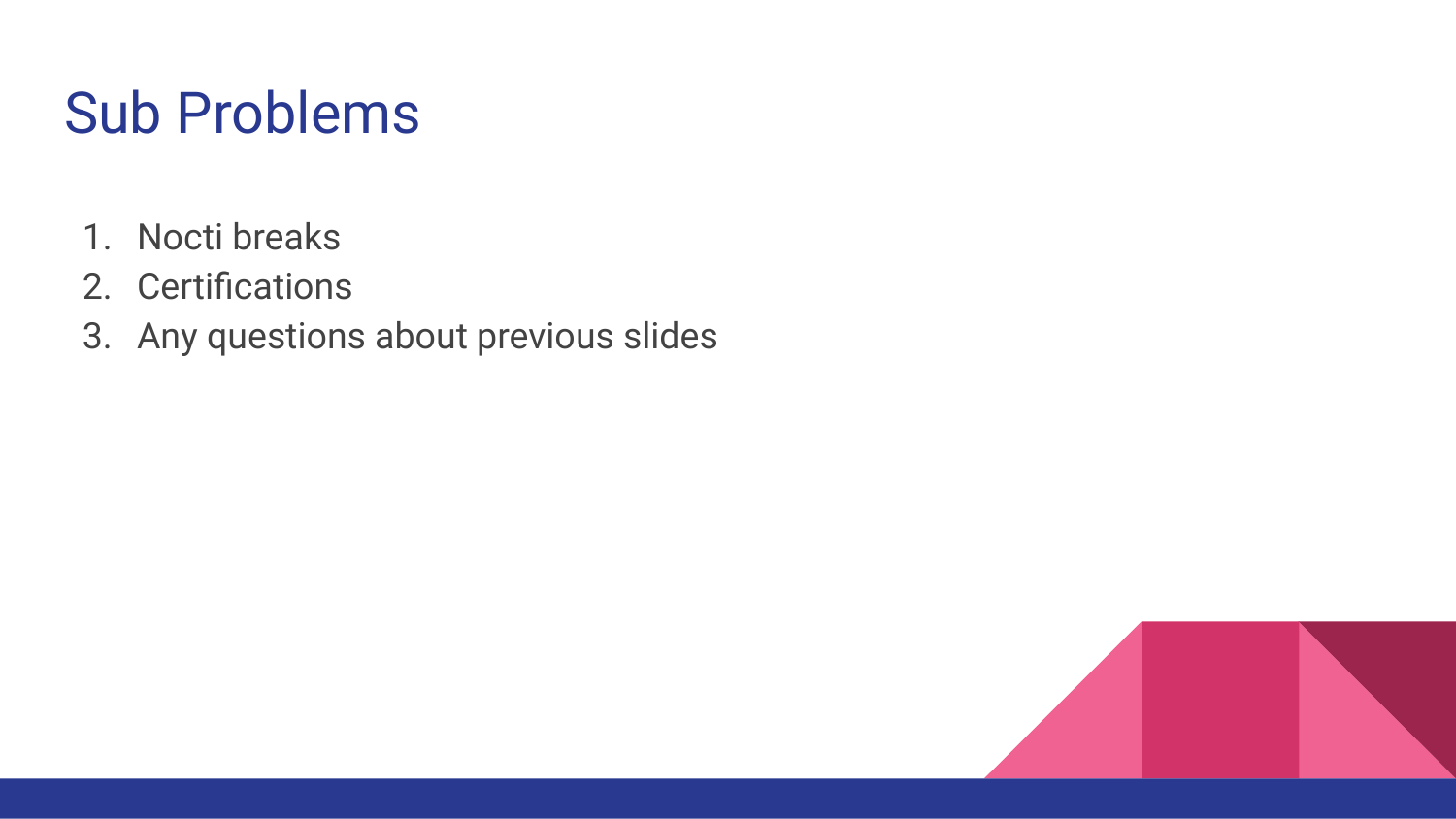

# Sub Problems
Nocti breaks
Certifications
Any questions about previous slides